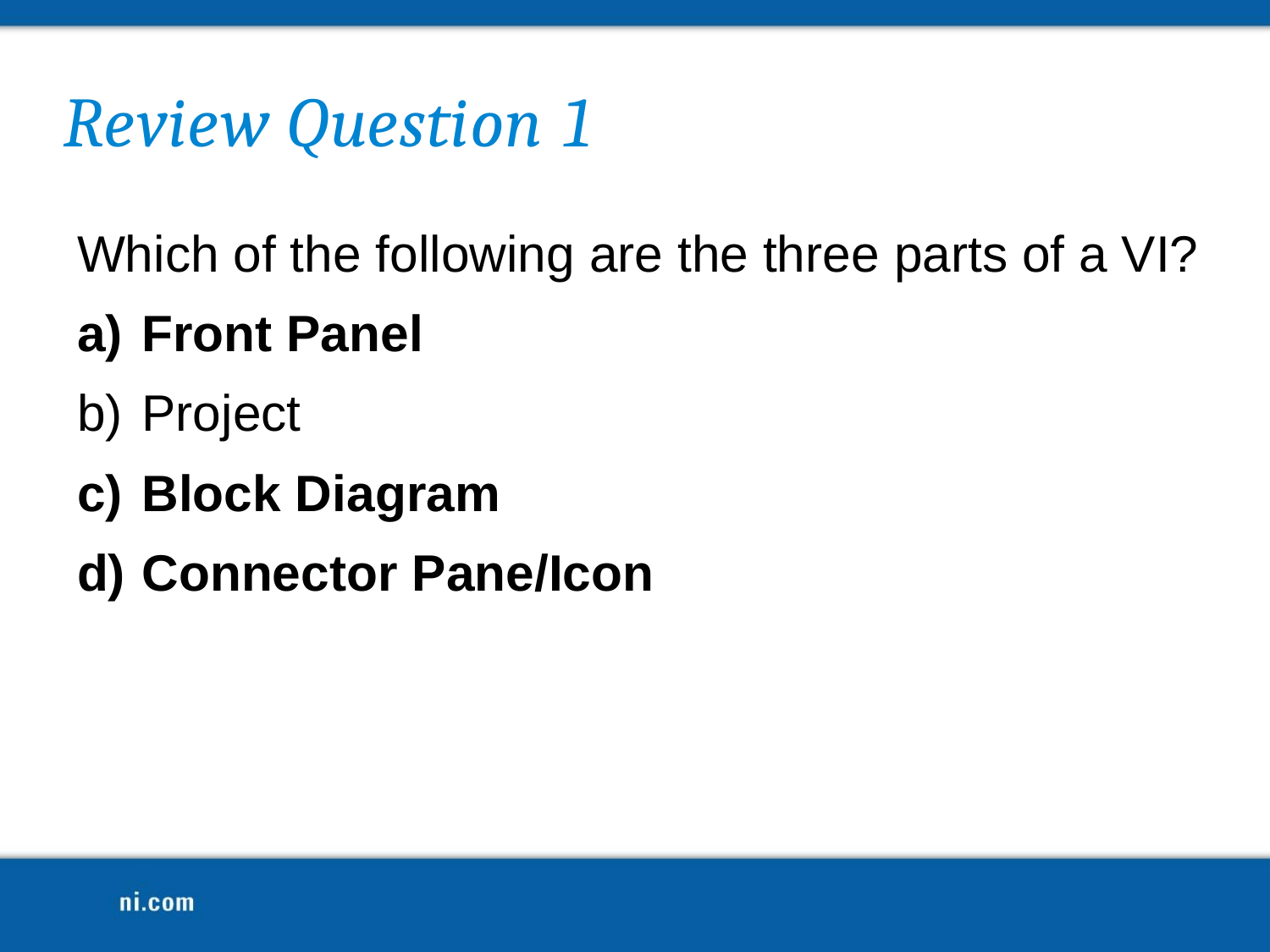

Review Question 1
Which of the following are the three parts of a VI?
Front Panel
Project
Block Diagram
Connector Pane/Icon